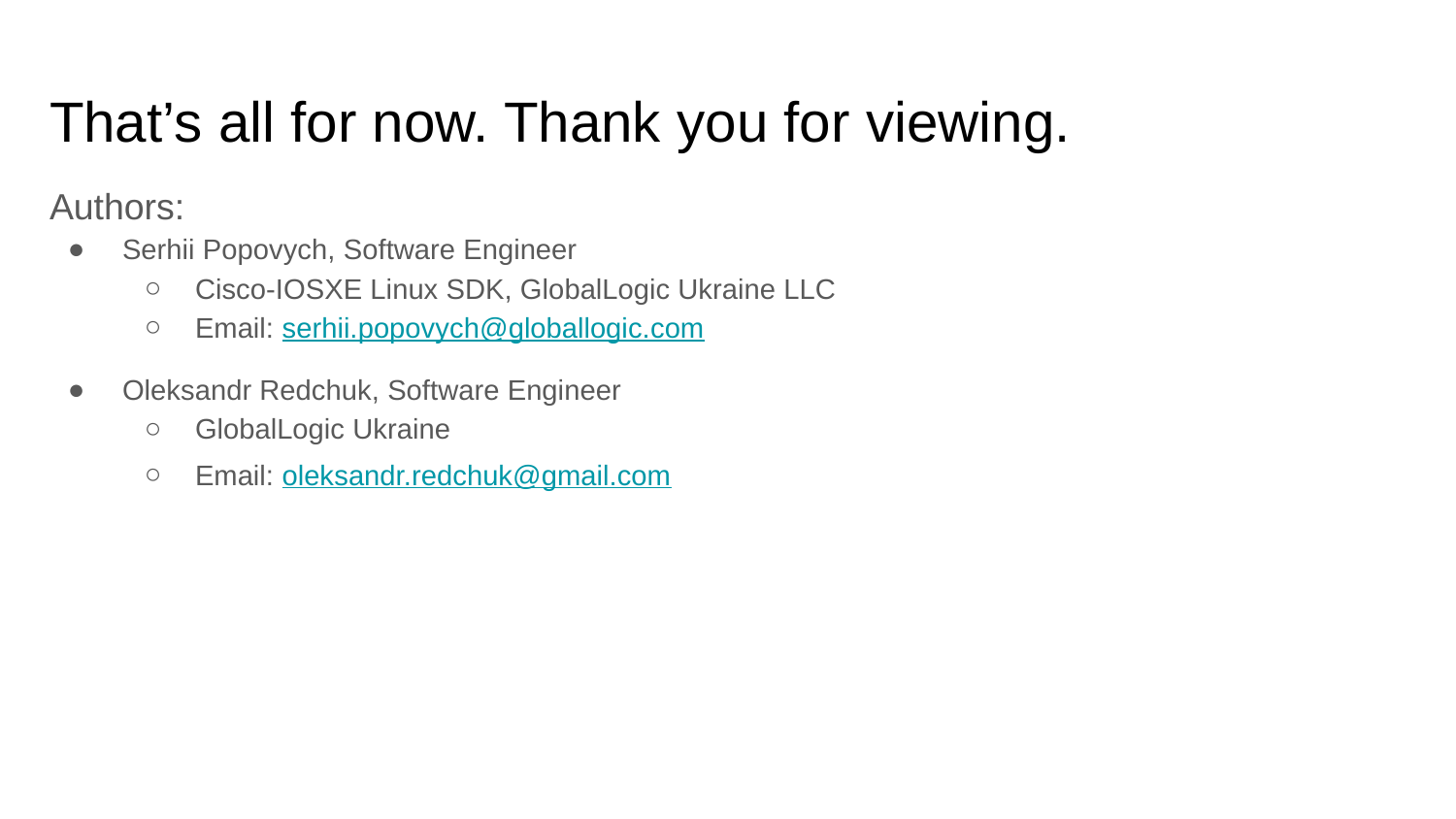

# That’s all for now. Thank you for viewing.
Authors:
Serhii Popovych, Software Engineer
Cisco-IOSXE Linux SDK, GlobalLogic Ukraine LLC
Email: serhii.popovych@globallogic.com
Oleksandr Redchuk, Software Engineer
GlobalLogic Ukraine
Email: oleksandr.redchuk@gmail.com